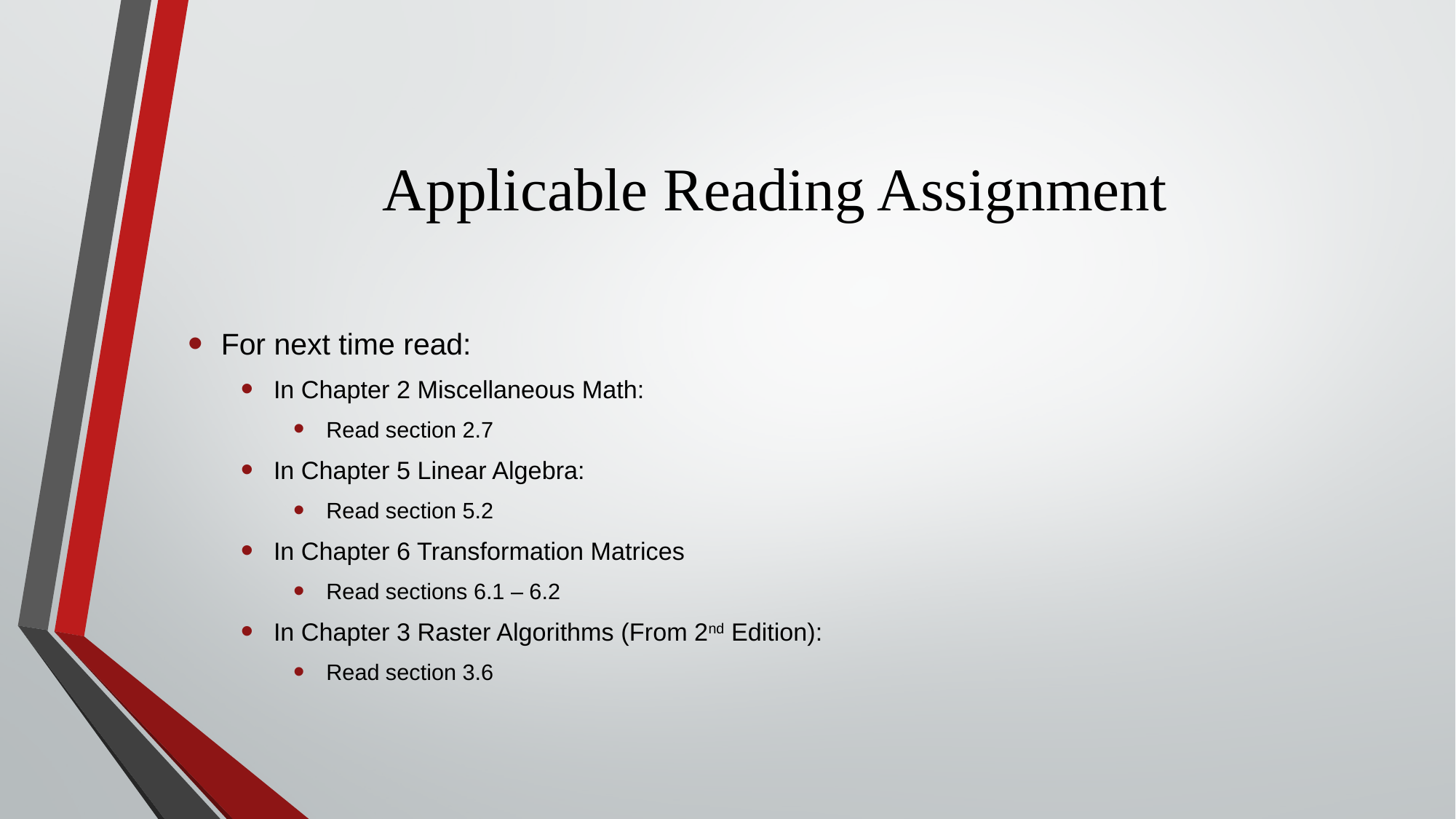

# Applicable Reading Assignment
For next time read:
In Chapter 2 Miscellaneous Math:
Read section 2.7
In Chapter 5 Linear Algebra:
Read section 5.2
In Chapter 6 Transformation Matrices
Read sections 6.1 – 6.2
In Chapter 3 Raster Algorithms (From 2nd Edition):
Read section 3.6